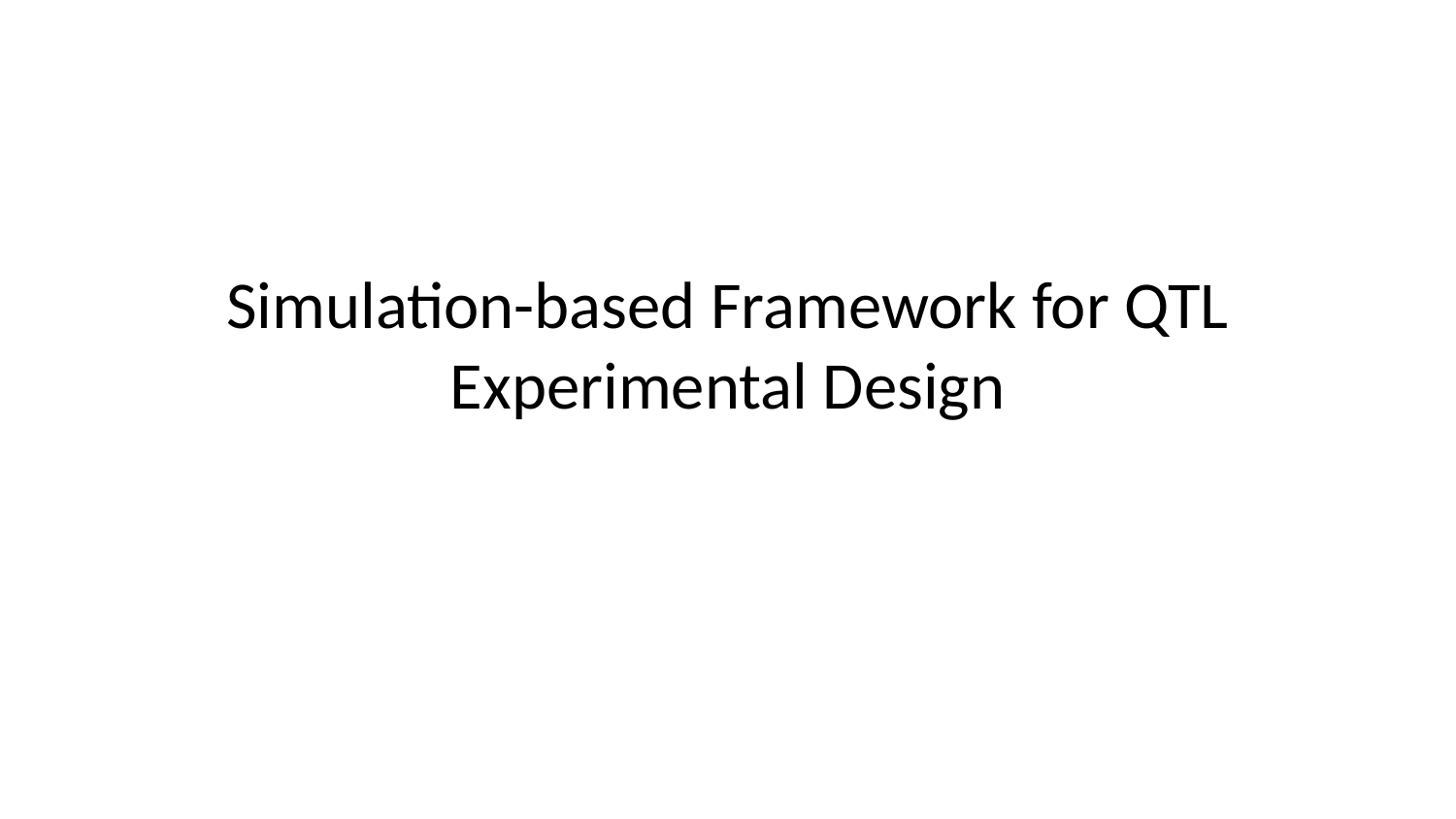

# Simulation-based Framework for QTL Experimental Design